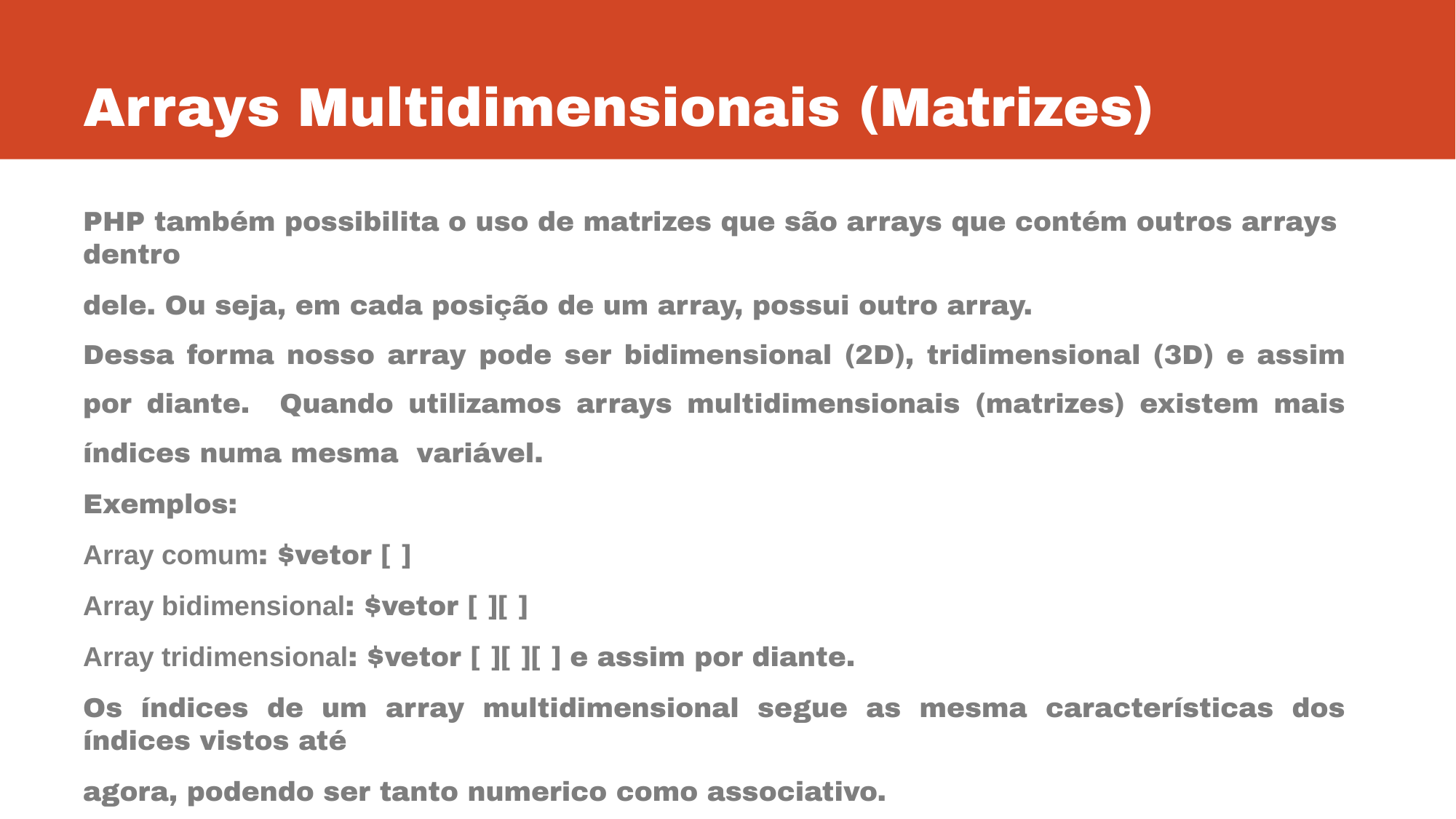

# Arrays Multidimensionais (Matrizes)
PHP também possibilita o uso de matrizes que são arrays que contém outros arrays dentro
dele. Ou seja, em cada posição de um array, possui outro array.
Dessa forma nosso array pode ser bidimensional (2D), tridimensional (3D) e assim por diante.  Quando utilizamos arrays multidimensionais (matrizes) existem mais índices numa mesma  variável.
Exemplos:
Array comum: $vetor [ ]
Array bidimensional: $vetor [ ][ ]
Array tridimensional: $vetor [ ][ ][ ] e assim por diante.
Os índices de um array multidimensional segue as mesma características dos índices vistos até
agora, podendo ser tanto numerico como associativo.